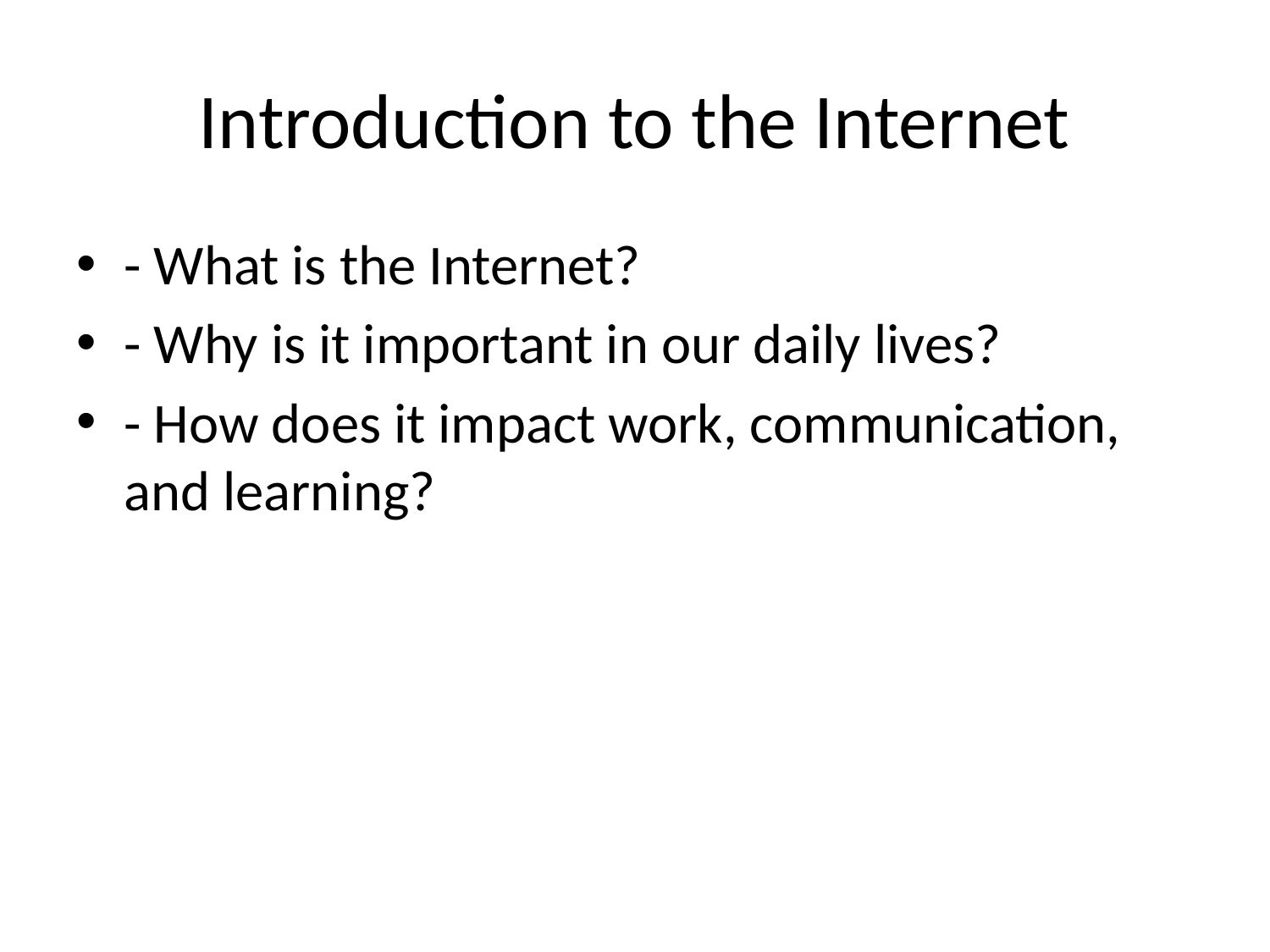

# Introduction to the Internet
- What is the Internet?
- Why is it important in our daily lives?
- How does it impact work, communication, and learning?